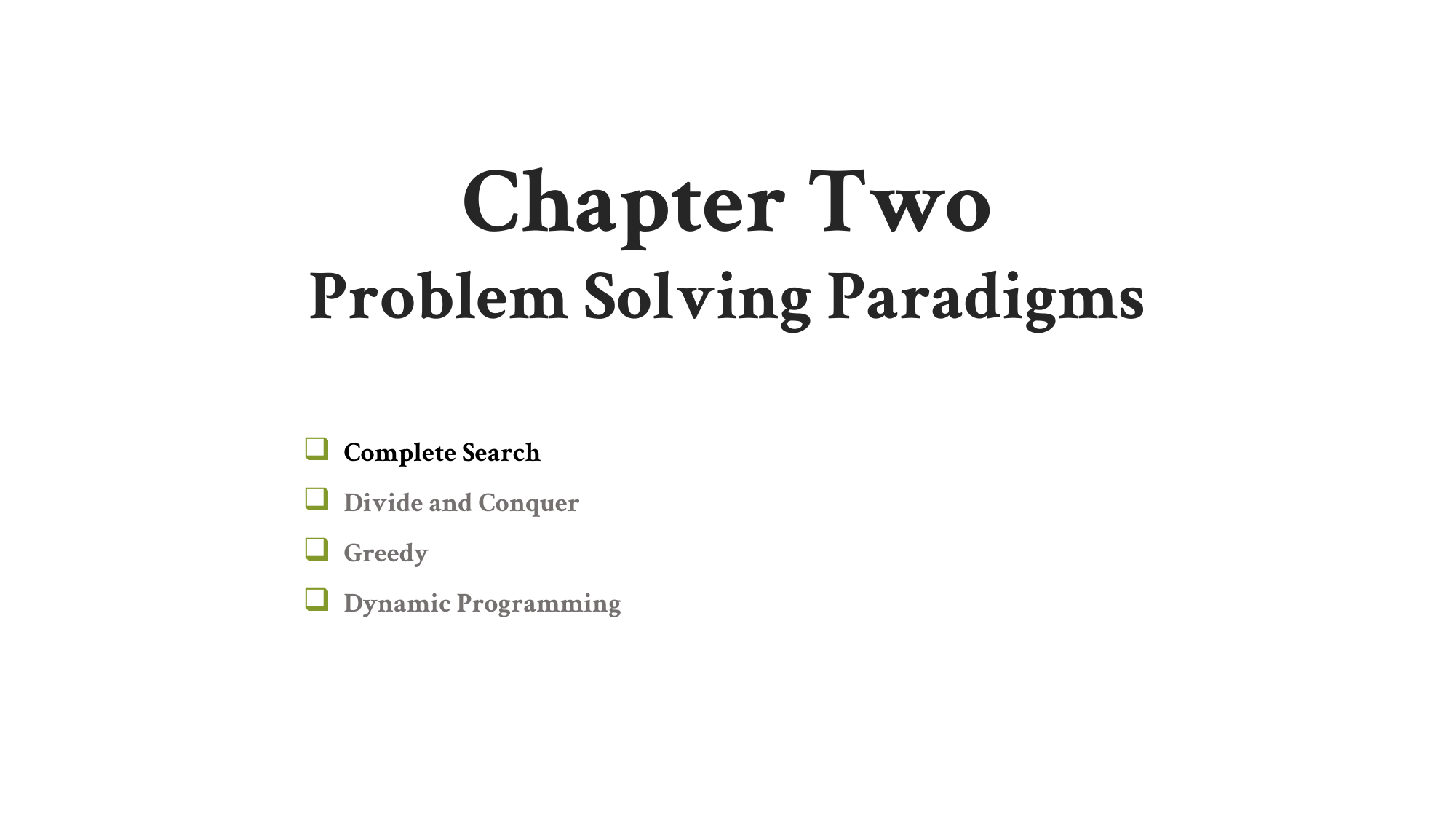

Chapter Two
Problem Solving Paradigms
Complete Search
Divide and Conquer
Greedy
Dynamic Programming